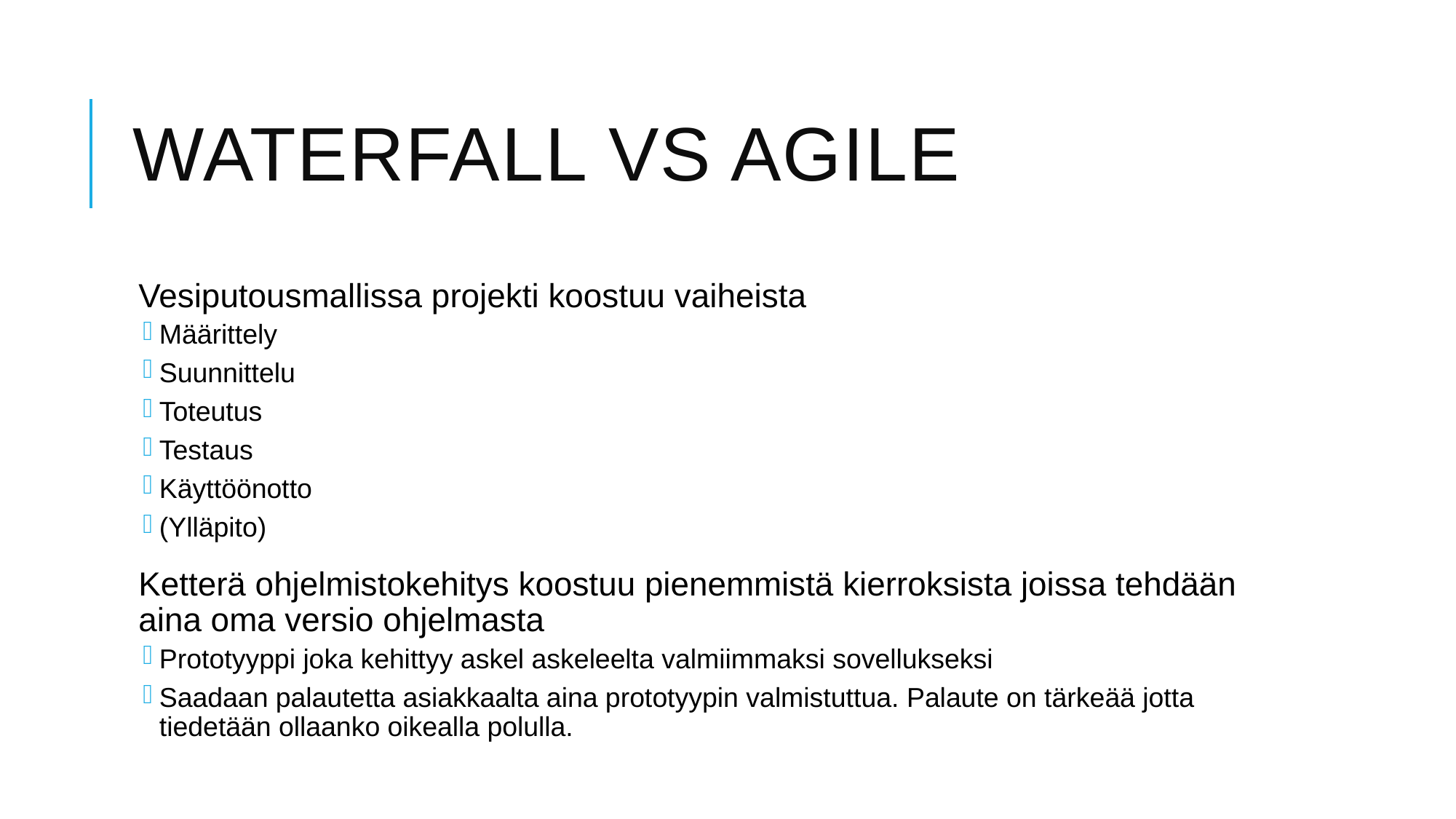

# Waterfall vs Agile
Vesiputousmallissa projekti koostuu vaiheista
Määrittely
Suunnittelu
Toteutus
Testaus
Käyttöönotto
(Ylläpito)
Ketterä ohjelmistokehitys koostuu pienemmistä kierroksista joissa tehdään aina oma versio ohjelmasta
Prototyyppi joka kehittyy askel askeleelta valmiimmaksi sovellukseksi
Saadaan palautetta asiakkaalta aina prototyypin valmistuttua. Palaute on tärkeää jotta tiedetään ollaanko oikealla polulla.